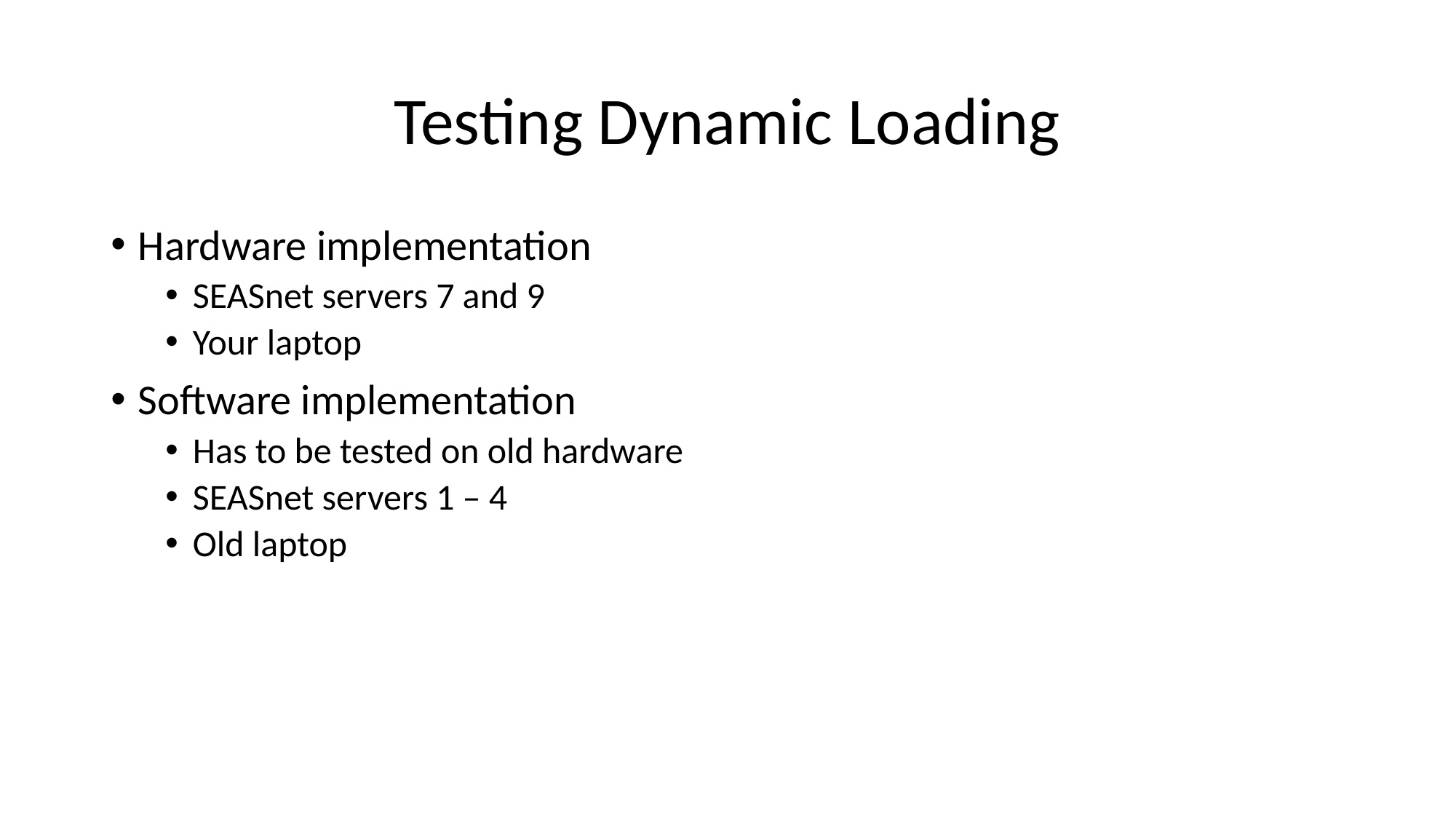

# Testing Dynamic Loading
Hardware implementation
SEASnet servers 7 and 9
Your laptop
Software implementation
Has to be tested on old hardware
SEASnet servers 1 – 4
Old laptop